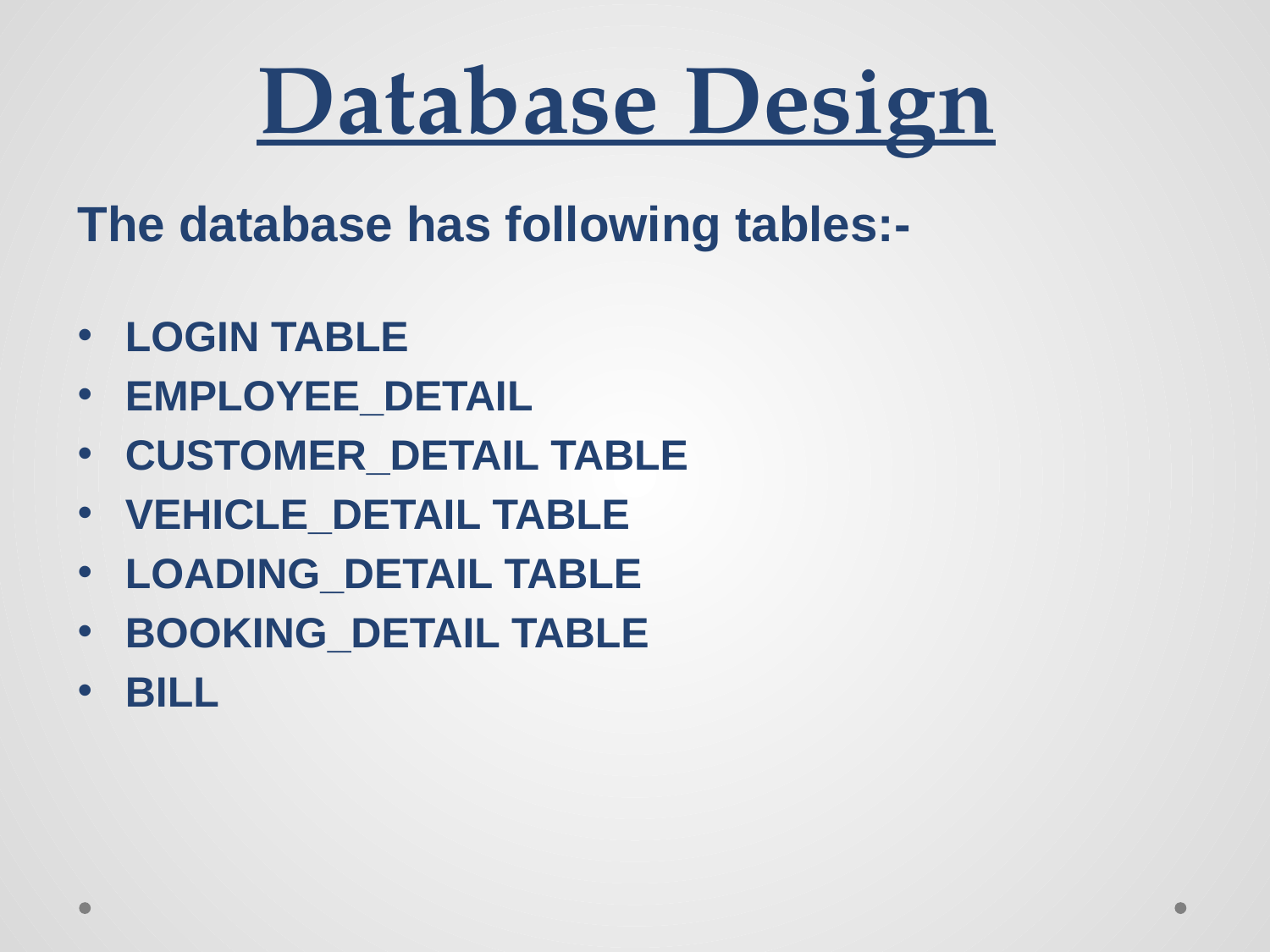

# Database Design
The database has following tables:-

LOGIN TABLE
EMPLOYEE_DETAIL
CUSTOMER_DETAIL TABLE
VEHICLE_DETAIL TABLE
LOADING_DETAIL TABLE
BOOKING_DETAIL TABLE
BILL